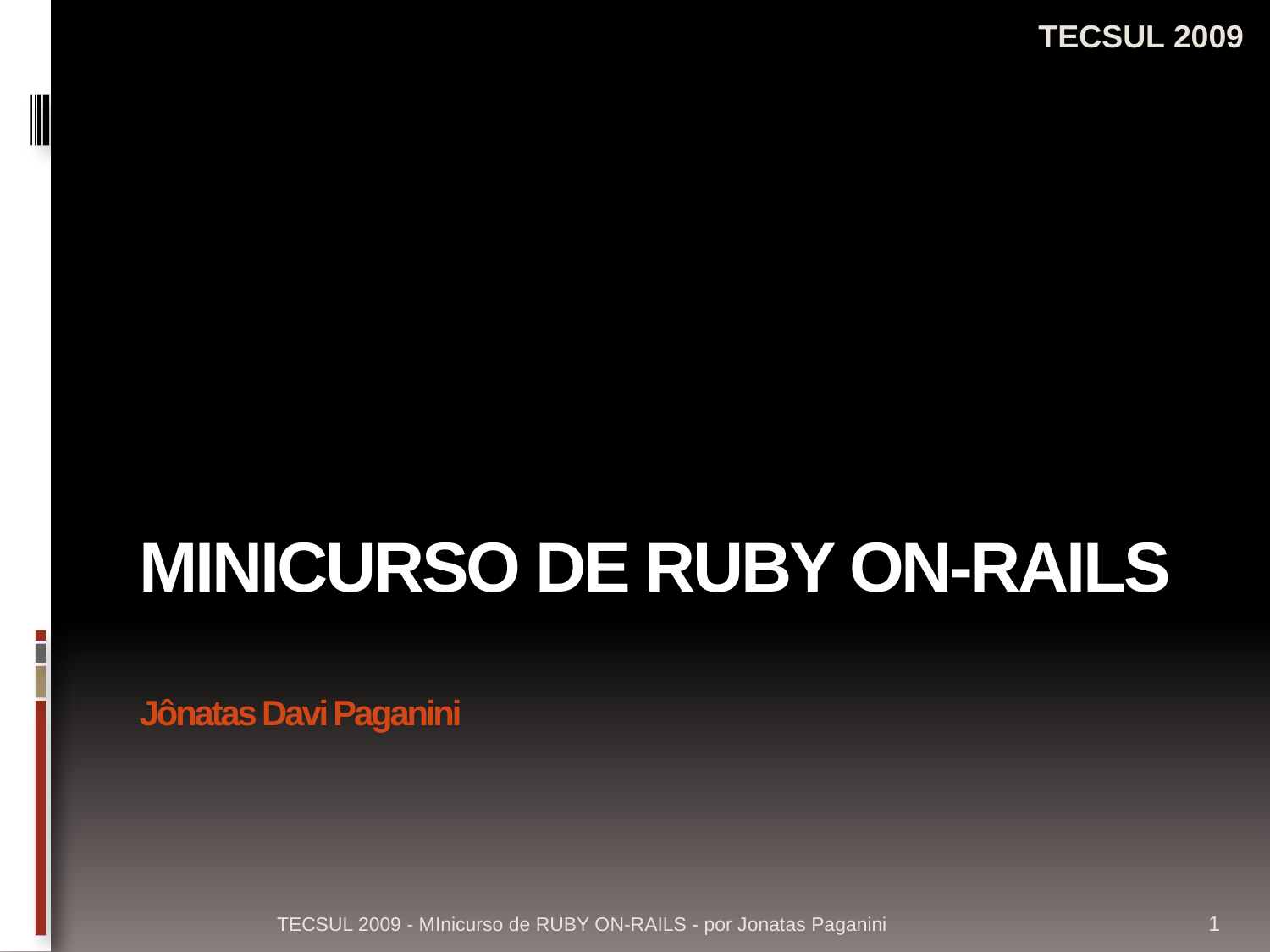

TECSUL 2009
# Minicurso de Ruby on-rails Jônatas Davi Paganini
TECSUL 2009 - MInicurso de RUBY ON-RAILS - por Jonatas Paganini
1